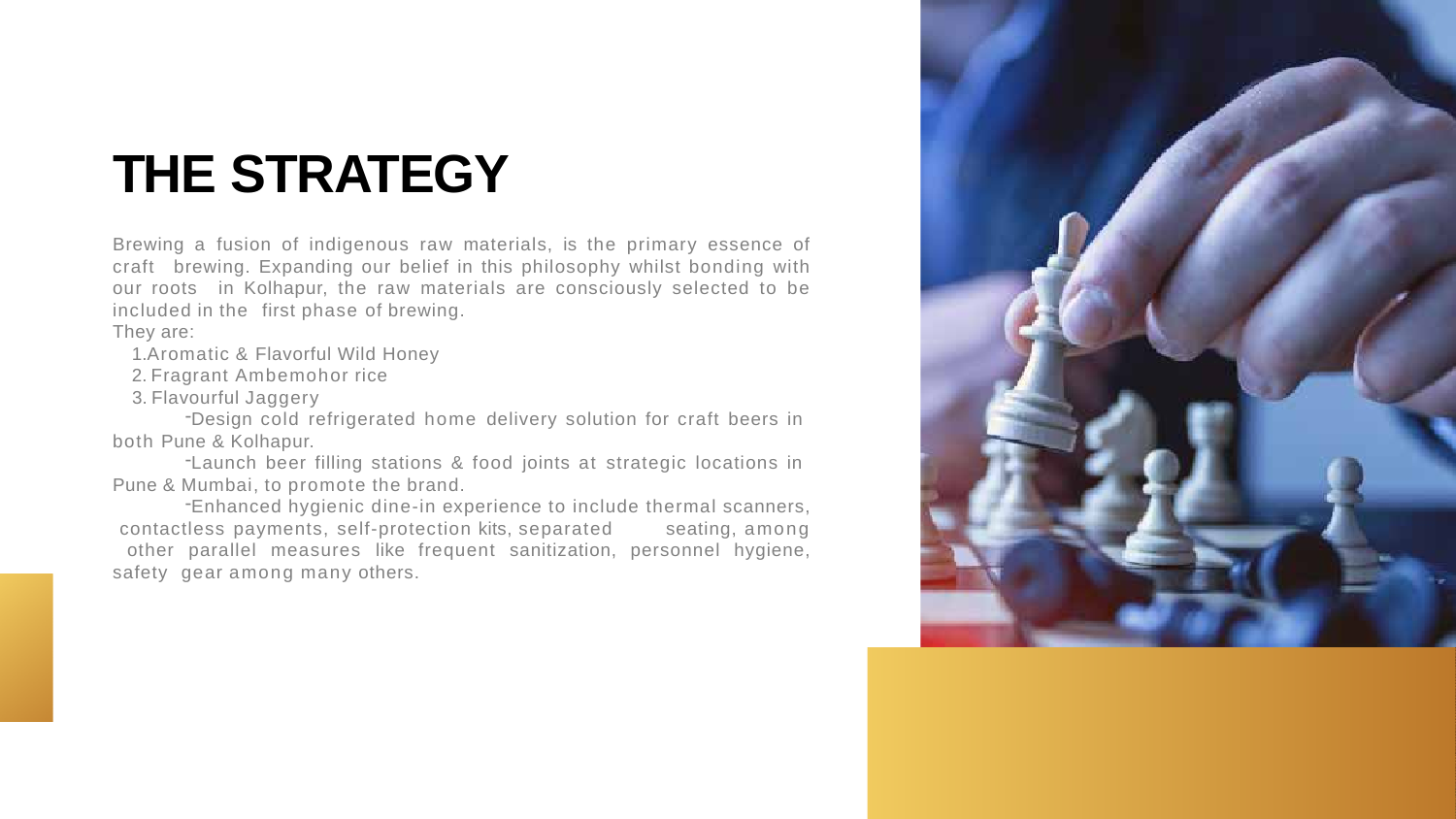

# THE STRATEGY
Brewing a fusion of indigenous raw materials, is the primary essence of craft  brewing. Expanding our belief in this philosophy whilst bonding with our roots  in Kolhapur, the raw materials are consciously selected to be included in the  first phase of brewing.
They are:
Aromatic & Flavorful Wild Honey
Fragrant Ambemohor rice
Flavourful Jaggery
Design cold refrigerated home delivery solution for craft beers in  both Pune & Kolhapur.
Launch beer filling stations & food joints at strategic locations in  Pune & Mumbai, to promote the brand.
Enhanced hygienic dine-in experience to include thermal scanners,  contactless payments, self-protection kits, separated	seating, among  other parallel measures like frequent sanitization, personnel hygiene, safety  gear among many others.